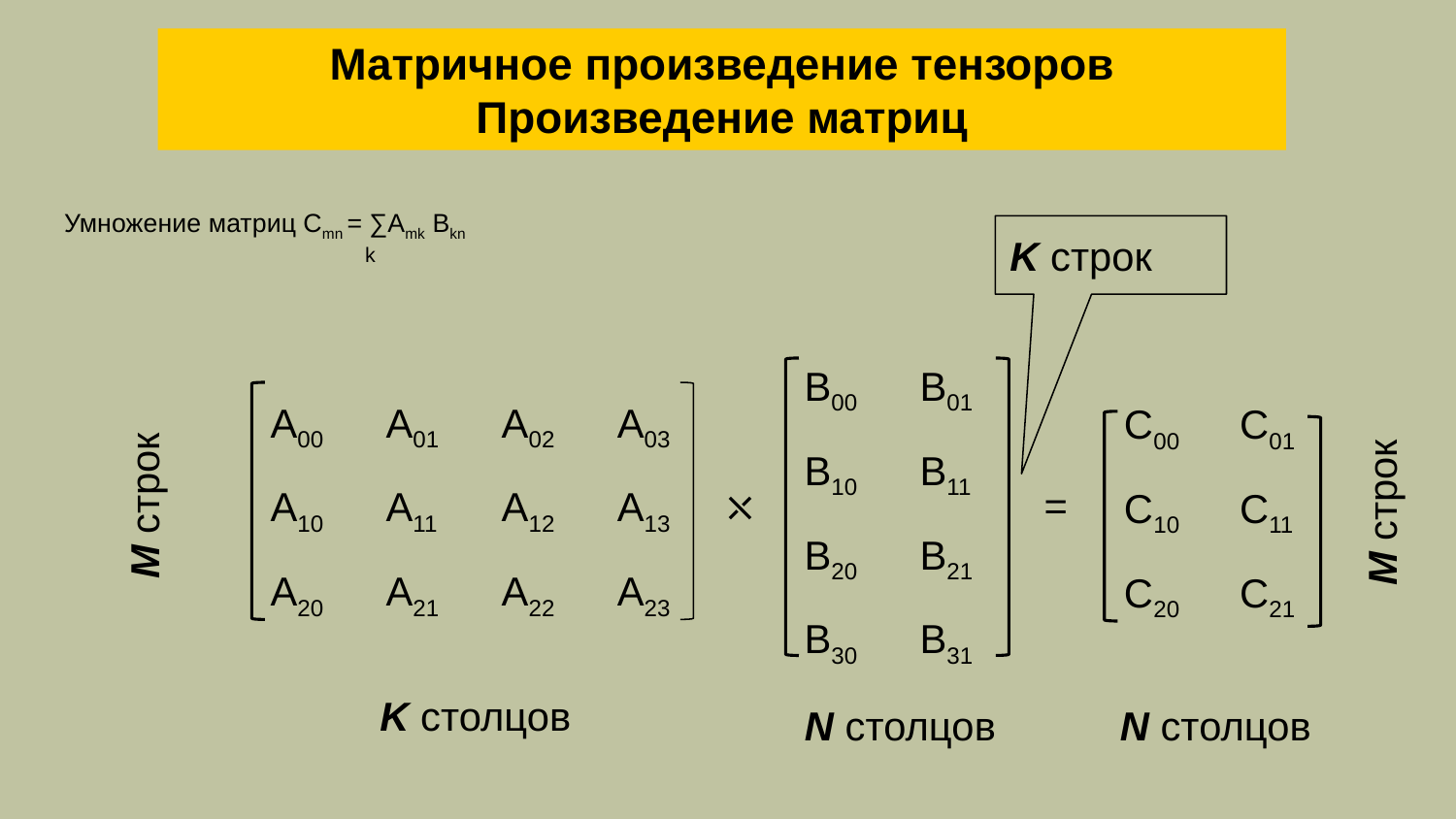

Матричное произведение тензоров Произведение матриц
Умножение матриц Cmn = ∑Amk Bkn
                                                                                                                            k
K строк
| B00 | B01 |
| --- | --- |
| B10 | B11 |
| B20 | B21 |
| B30 | B31 |

| A00 | A01 | A02 | A03 |
| --- | --- | --- | --- |
| A10 | A11 | A12 | A13 |
| A20 | A21 | A22 | A23 |
| C00 | C01 |
| --- | --- |
| C10 | C11 |
| C20 | C21 |

M строк
=
⤬
M строк
K столцов
N столцов
N столцов